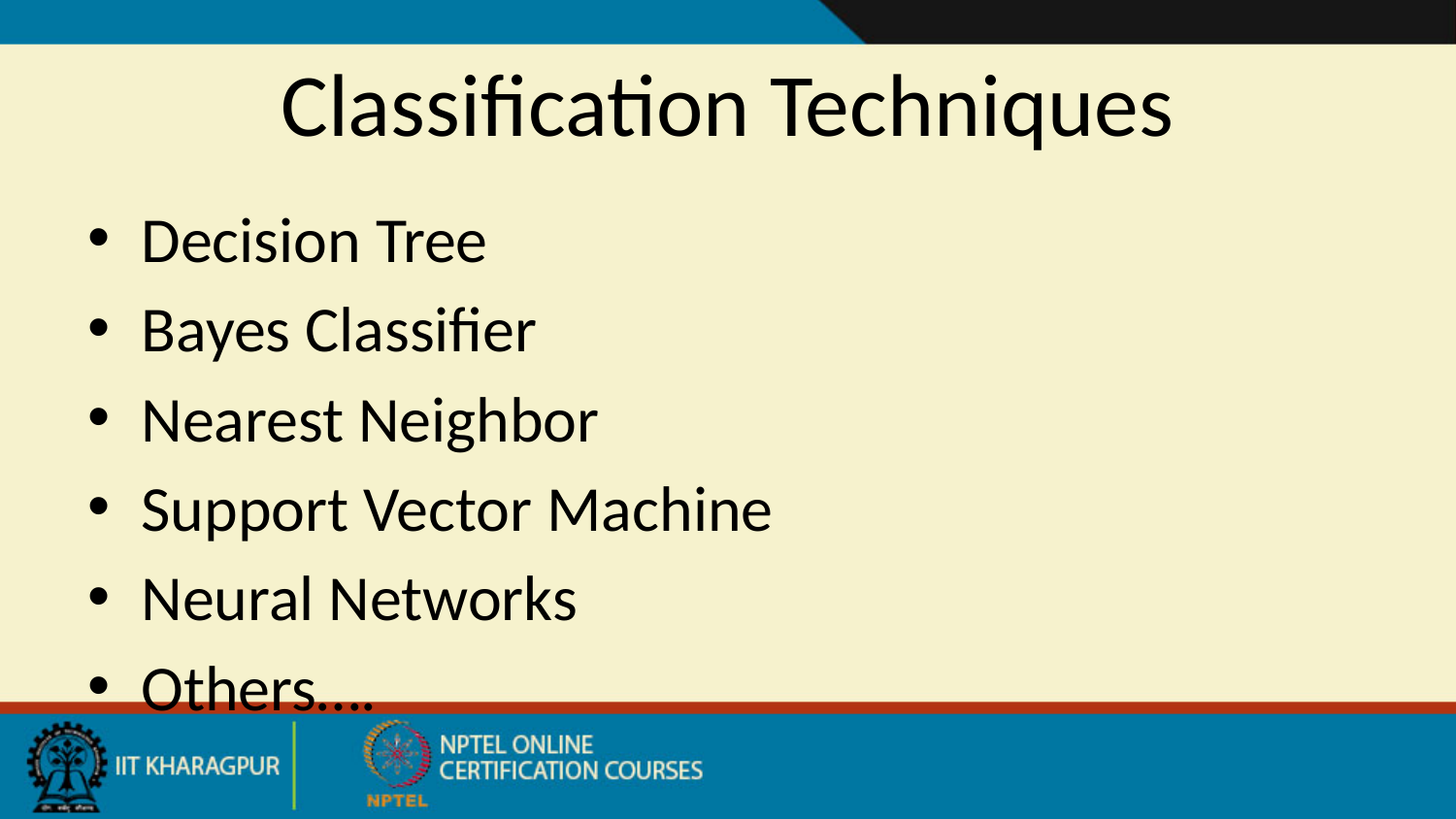

# Classification Techniques
Decision Tree
Bayes Classifier
Nearest Neighbor
Support Vector Machine
Neural Networks
Others….